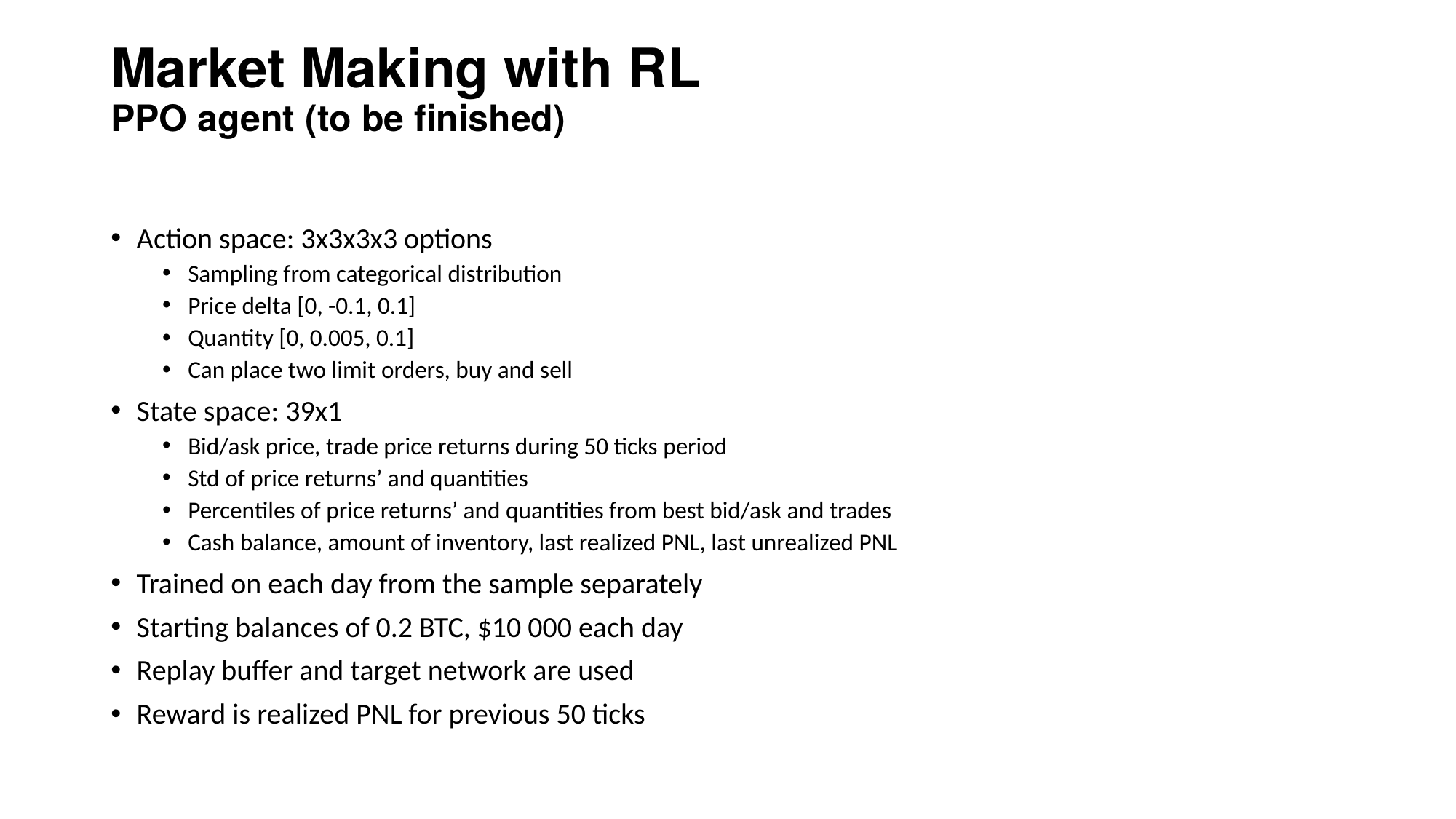

# Market Making with RL PPO agent (to be finished)
Action space: 3x3x3x3 options
Sampling from categorical distribution
Price delta [0, -0.1, 0.1]
Quantity [0, 0.005, 0.1]
Can place two limit orders, buy and sell
State space: 39x1
Bid/ask price, trade price returns during 50 ticks period
Std of price returns’ and quantities
Percentiles of price returns’ and quantities from best bid/ask and trades
Cash balance, amount of inventory, last realized PNL, last unrealized PNL
Trained on each day from the sample separately
Starting balances of 0.2 BTC, $10 000 each day
Replay buffer and target network are used
Reward is realized PNL for previous 50 ticks